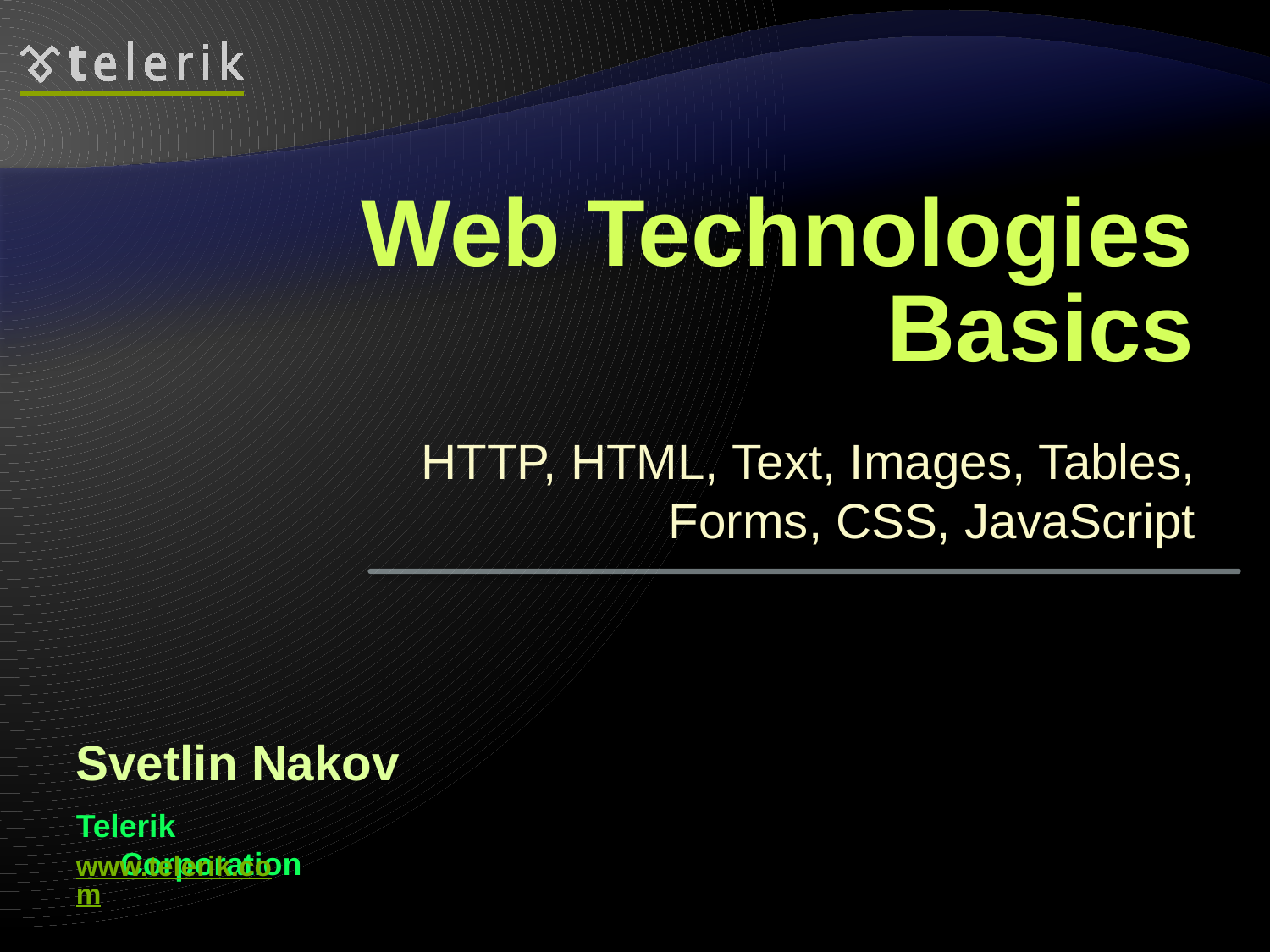

# Web Technologies Basics
HTTP, HTML, Text, Images, Tables, Forms, CSS, JavaScript
Svetlin Nakov

Telerik Corporation

www.telerik.com